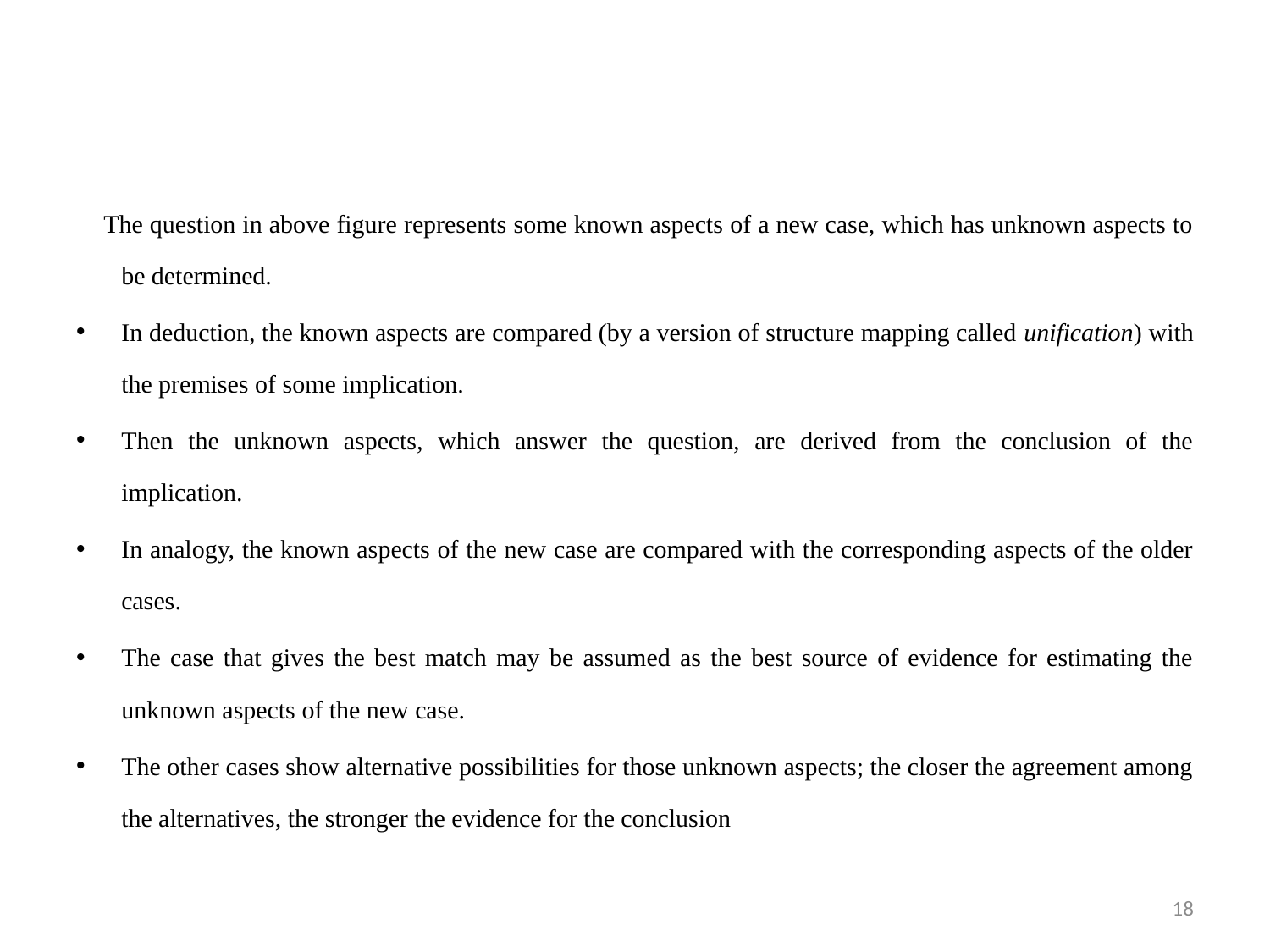

#
    The question in above figure represents some known aspects of a new case, which has unknown aspects to be determined.
In deduction, the known aspects are compared (by a version of structure mapping called unification) with the premises of some implication.
Then the unknown aspects, which answer the question, are derived from the conclusion of the implication.
In analogy, the known aspects of the new case are compared with the corresponding aspects of the older cases.
The case that gives the best match may be assumed as the best source of evidence for estimating the unknown aspects of the new case.
The other cases show alternative possibilities for those unknown aspects; the closer the agreement among the alternatives, the stronger the evidence for the conclusion
18